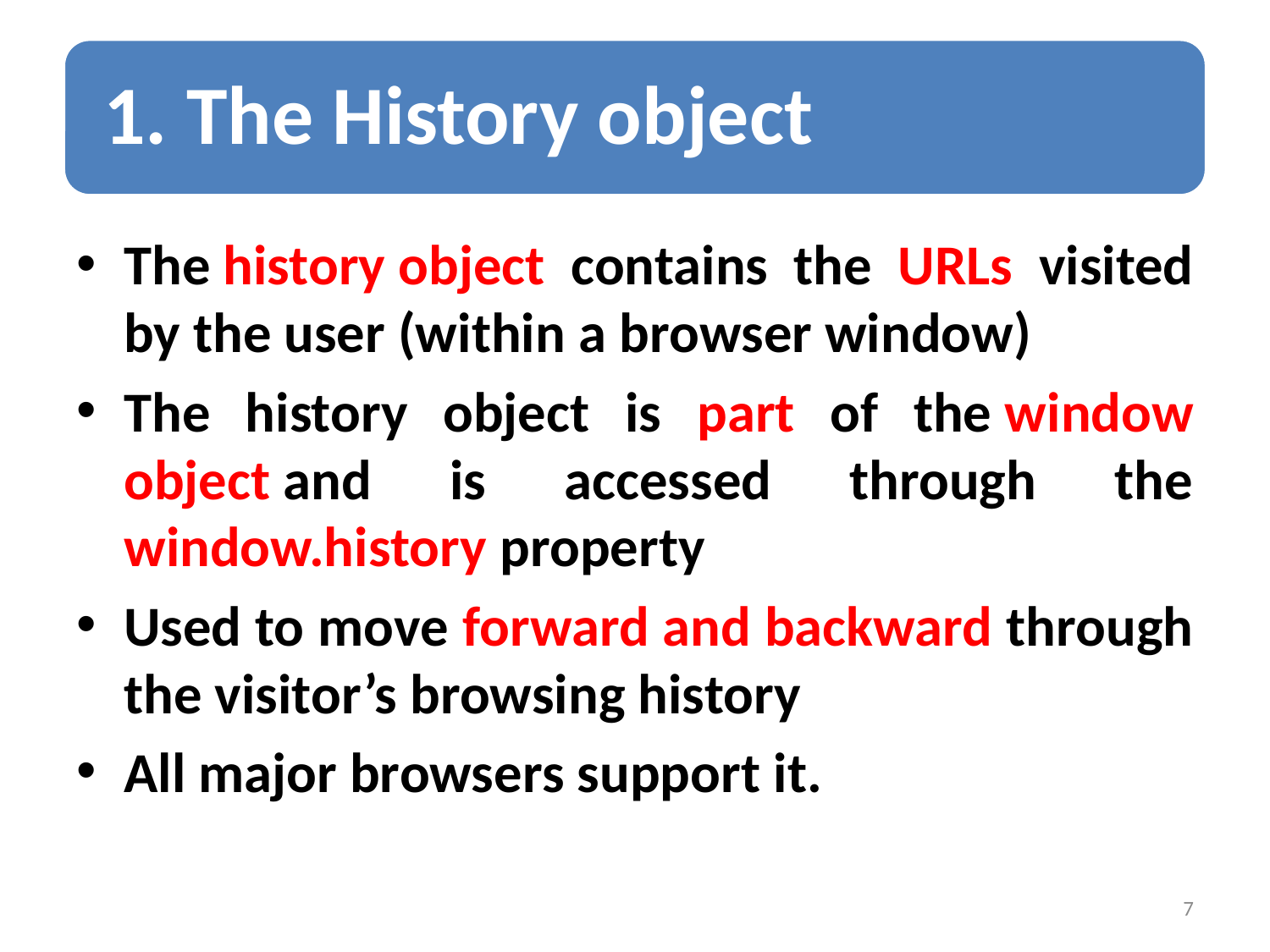

1. The History object
The history object contains the URLs visited by the user (within a browser window)
The history object is part of the window object and is accessed through the window.history property
Used to move forward and backward through the visitor’s browsing history
All major browsers support it.
7